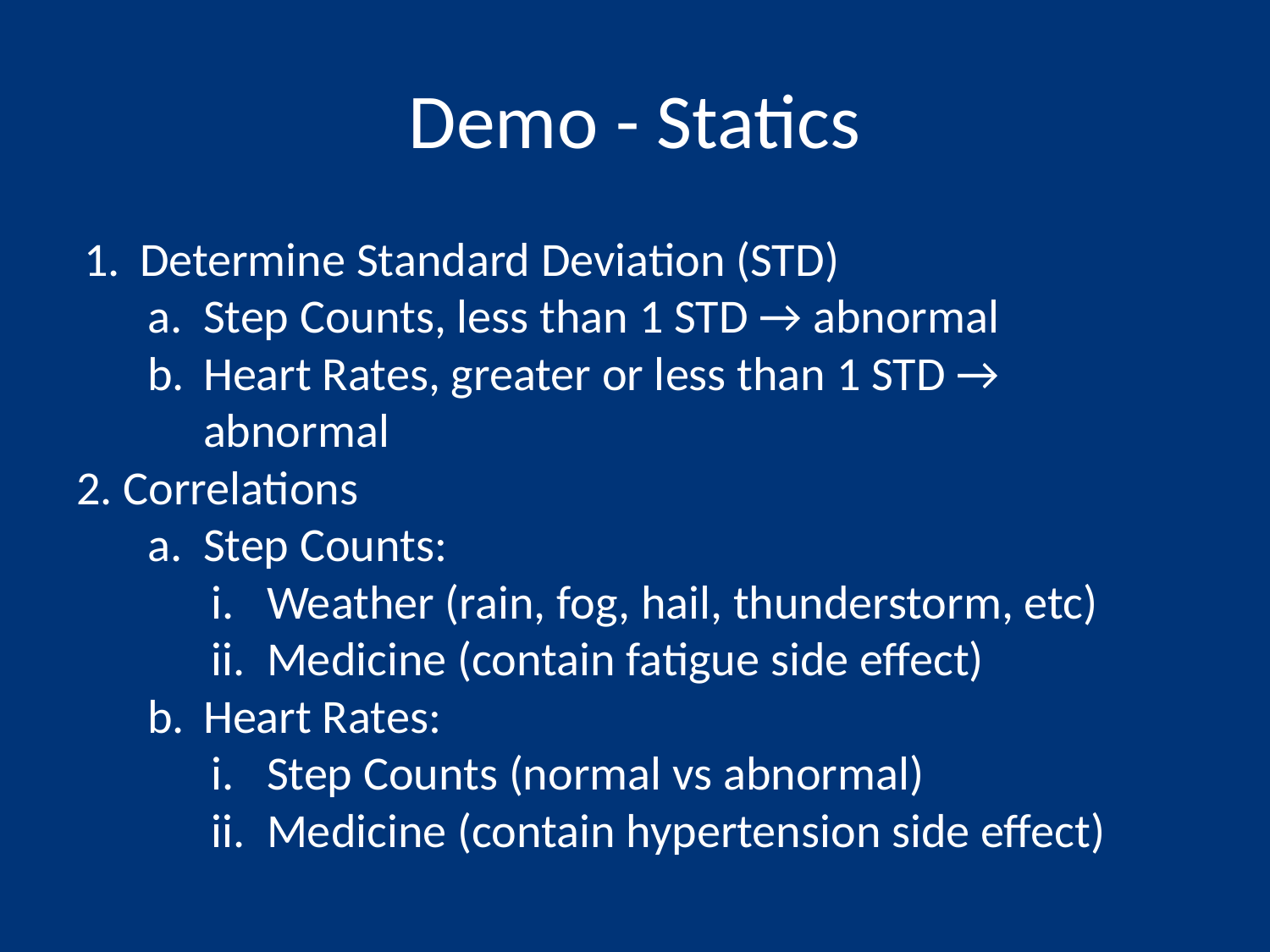

# Demo - Statics
Determine Standard Deviation (STD)
Step Counts, less than 1 STD → abnormal
Heart Rates, greater or less than 1 STD → abnormal
2. Correlations
Step Counts:
Weather (rain, fog, hail, thunderstorm, etc)
Medicine (contain fatigue side effect)
Heart Rates:
Step Counts (normal vs abnormal)
Medicine (contain hypertension side effect)